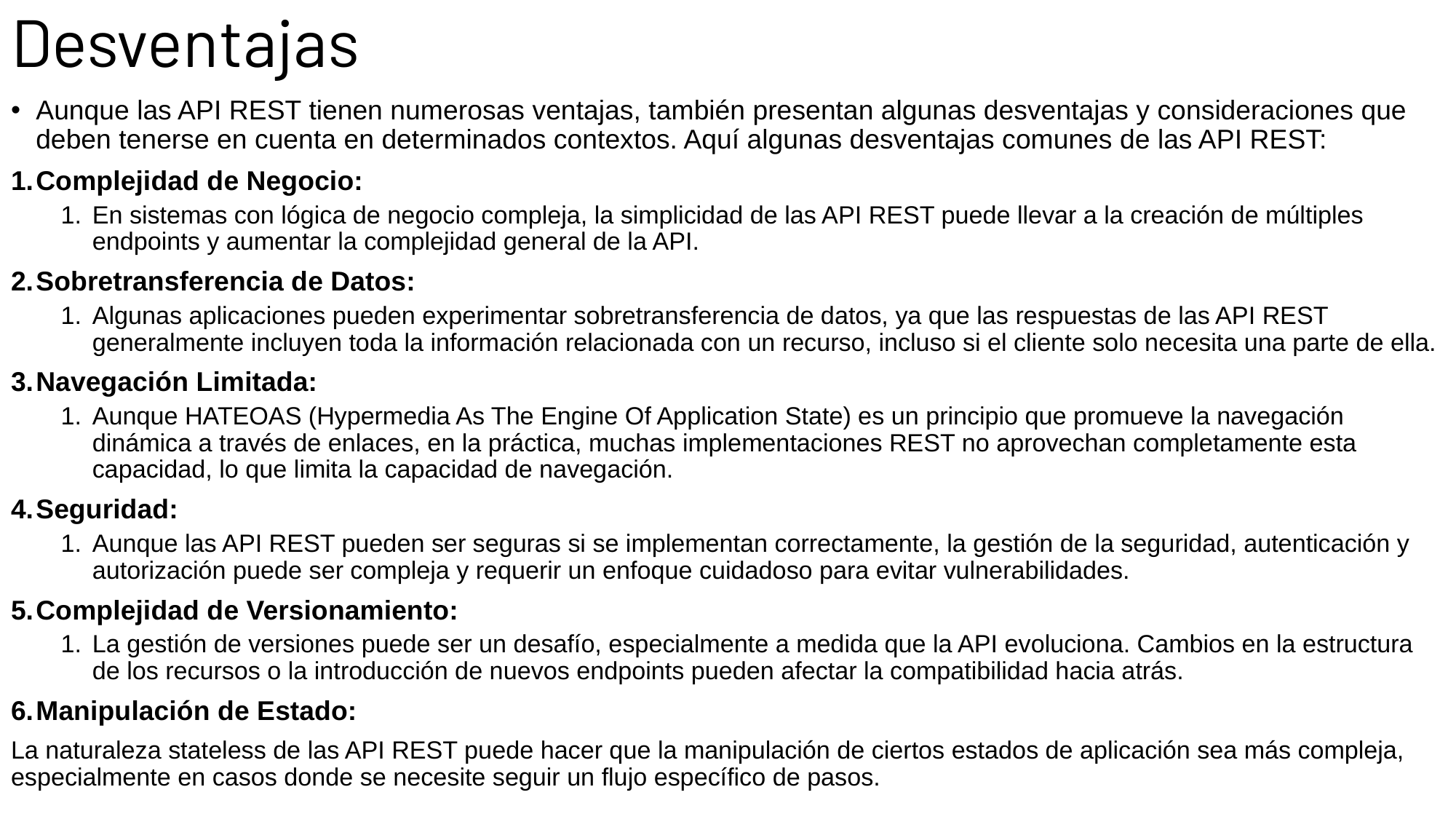

# Desventajas
Aunque las API REST tienen numerosas ventajas, también presentan algunas desventajas y consideraciones que deben tenerse en cuenta en determinados contextos. Aquí algunas desventajas comunes de las API REST:
Complejidad de Negocio:
En sistemas con lógica de negocio compleja, la simplicidad de las API REST puede llevar a la creación de múltiples endpoints y aumentar la complejidad general de la API.
Sobretransferencia de Datos:
Algunas aplicaciones pueden experimentar sobretransferencia de datos, ya que las respuestas de las API REST generalmente incluyen toda la información relacionada con un recurso, incluso si el cliente solo necesita una parte de ella.
Navegación Limitada:
Aunque HATEOAS (Hypermedia As The Engine Of Application State) es un principio que promueve la navegación dinámica a través de enlaces, en la práctica, muchas implementaciones REST no aprovechan completamente esta capacidad, lo que limita la capacidad de navegación.
Seguridad:
Aunque las API REST pueden ser seguras si se implementan correctamente, la gestión de la seguridad, autenticación y autorización puede ser compleja y requerir un enfoque cuidadoso para evitar vulnerabilidades.
Complejidad de Versionamiento:
La gestión de versiones puede ser un desafío, especialmente a medida que la API evoluciona. Cambios en la estructura de los recursos o la introducción de nuevos endpoints pueden afectar la compatibilidad hacia atrás.
Manipulación de Estado:
La naturaleza stateless de las API REST puede hacer que la manipulación de ciertos estados de aplicación sea más compleja, especialmente en casos donde se necesite seguir un flujo específico de pasos.